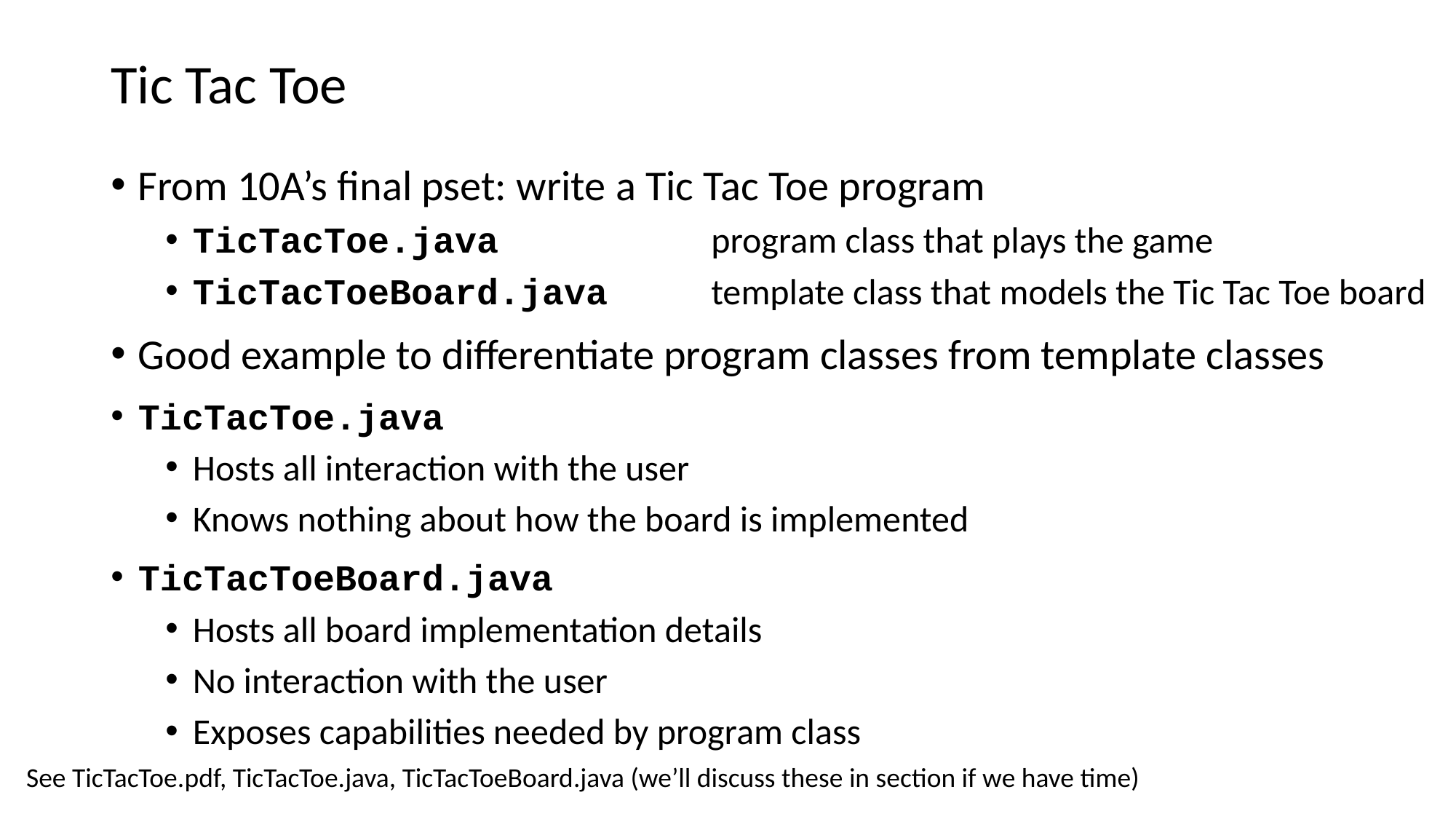

# Tic Tac Toe
From 10A’s final pset: write a Tic Tac Toe program
TicTacToe.java	program class that plays the game
TicTacToeBoard.java	template class that models the Tic Tac Toe board
Good example to differentiate program classes from template classes
TicTacToe.java
Hosts all interaction with the user
Knows nothing about how the board is implemented
TicTacToeBoard.java
Hosts all board implementation details
No interaction with the user
Exposes capabilities needed by program class

See TicTacToe.pdf, TicTacToe.java, TicTacToeBoard.java (we’ll discuss these in section if we have time)